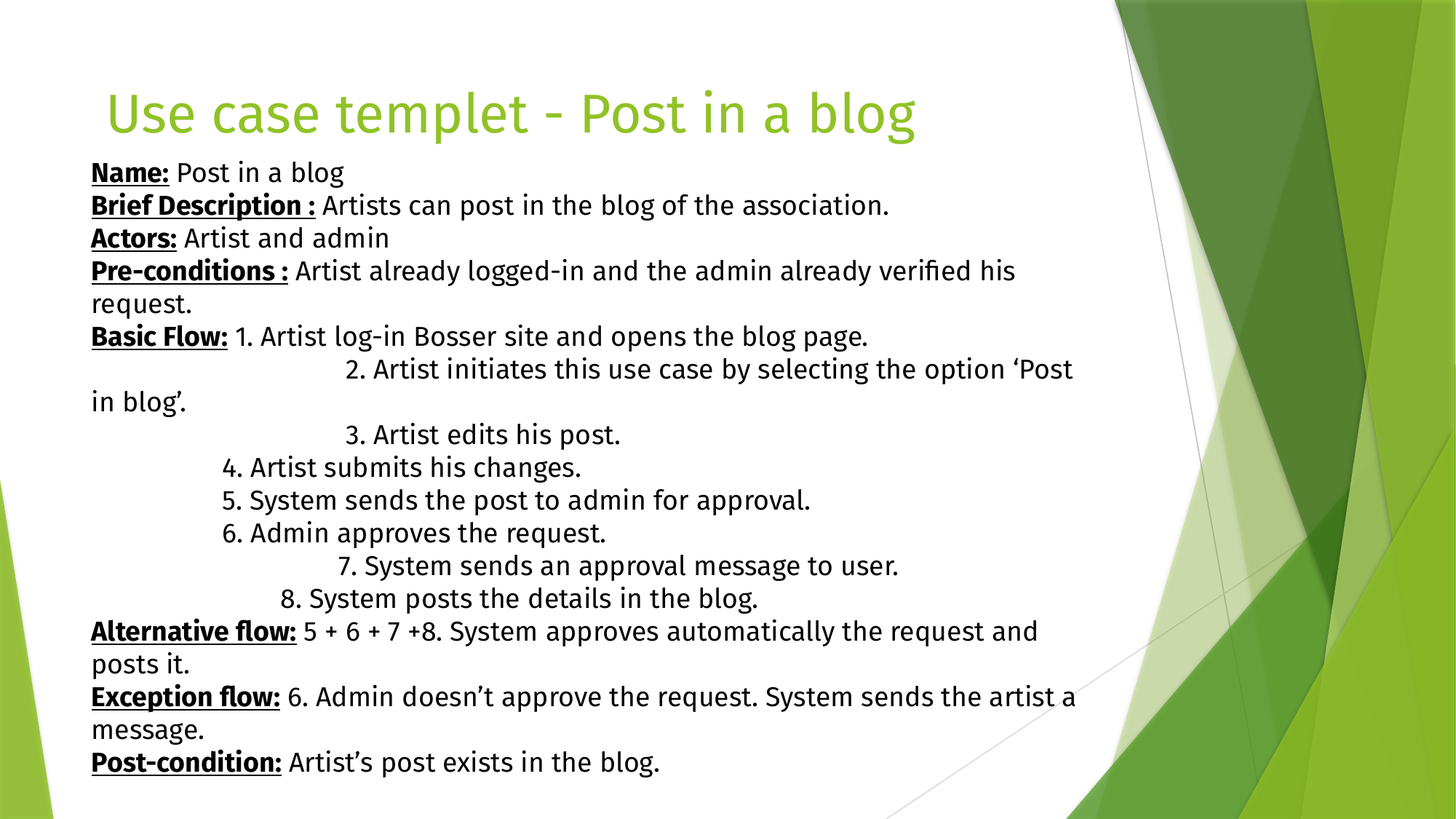

# Use case templet - Post in a blog
Name: Post in a blog
Brief Description : Artists can post in the blog of the association.
Actors: Artist and admin
Pre-conditions : Artist already logged-in and the admin already verified his request.
Basic Flow: 1. Artist log-in Bosser site and opens the blog page.
		     2. Artist initiates this use case by selecting the option ‘Post in blog’.
		     3. Artist edits his post.
                  4. Artist submits his changes.
                  5. System sends the post to admin for approval.
                  6. Admin approves the request.
		    7. System sends an approval message to user.
	           8. System posts the details in the blog.
Alternative flow: 5 + 6 + 7 +8. System approves automatically the request and posts it.
Exception flow: 6. Admin doesn’t approve the request. System sends the artist a message.
Post-condition: Artist’s post exists in the blog.